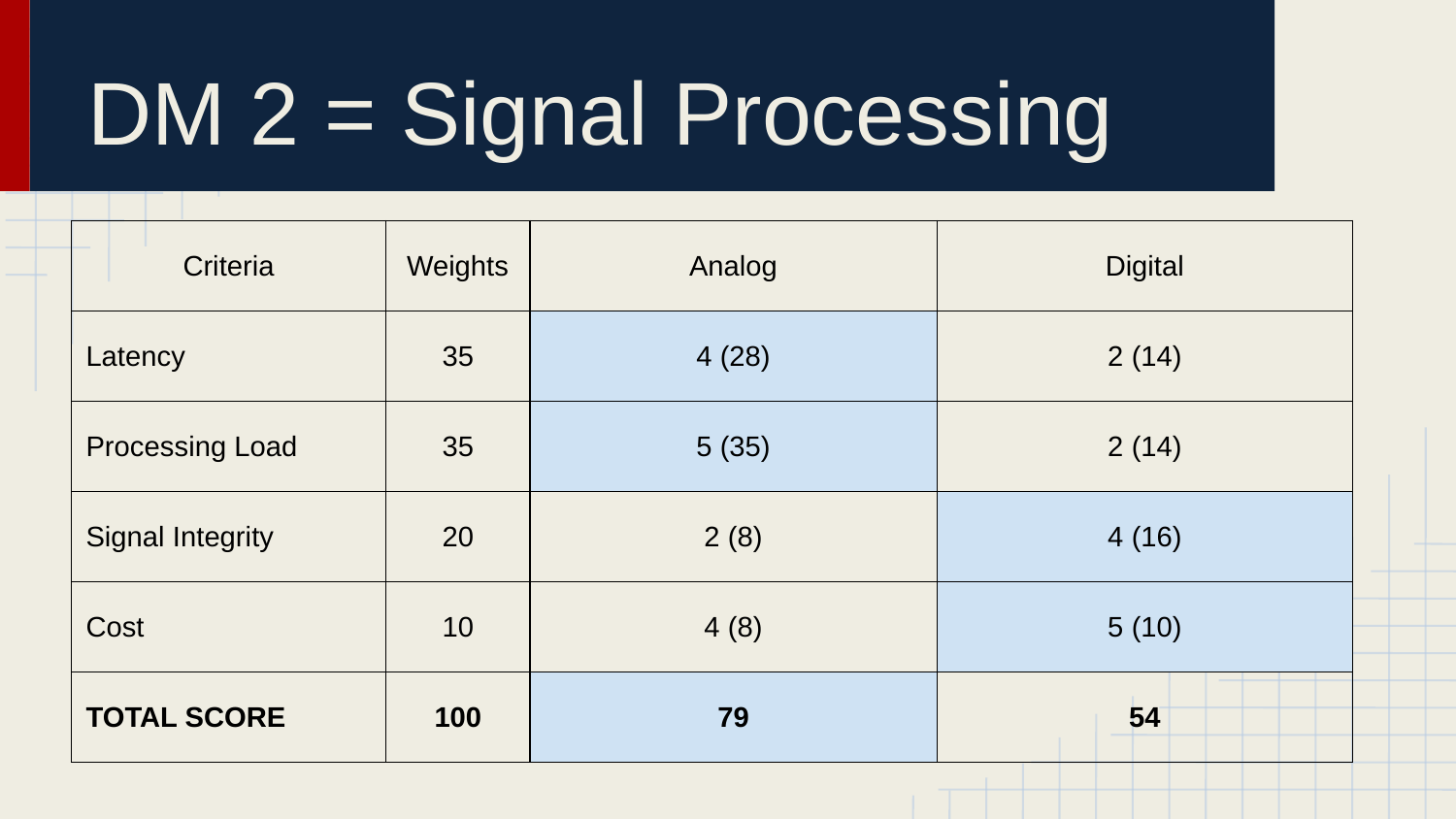

# DM 2 = Signal Processing
| Criteria | Weights | Analog | Digital |
| --- | --- | --- | --- |
| Latency | 35 | 4 (28) | 2 (14) |
| Processing Load | 35 | 5 (35) | 2 (14) |
| Signal Integrity | 20 | 2 (8) | 4 (16) |
| Cost | 10 | 4 (8) | 5 (10) |
| TOTAL SCORE | 100 | 79 | 54 |